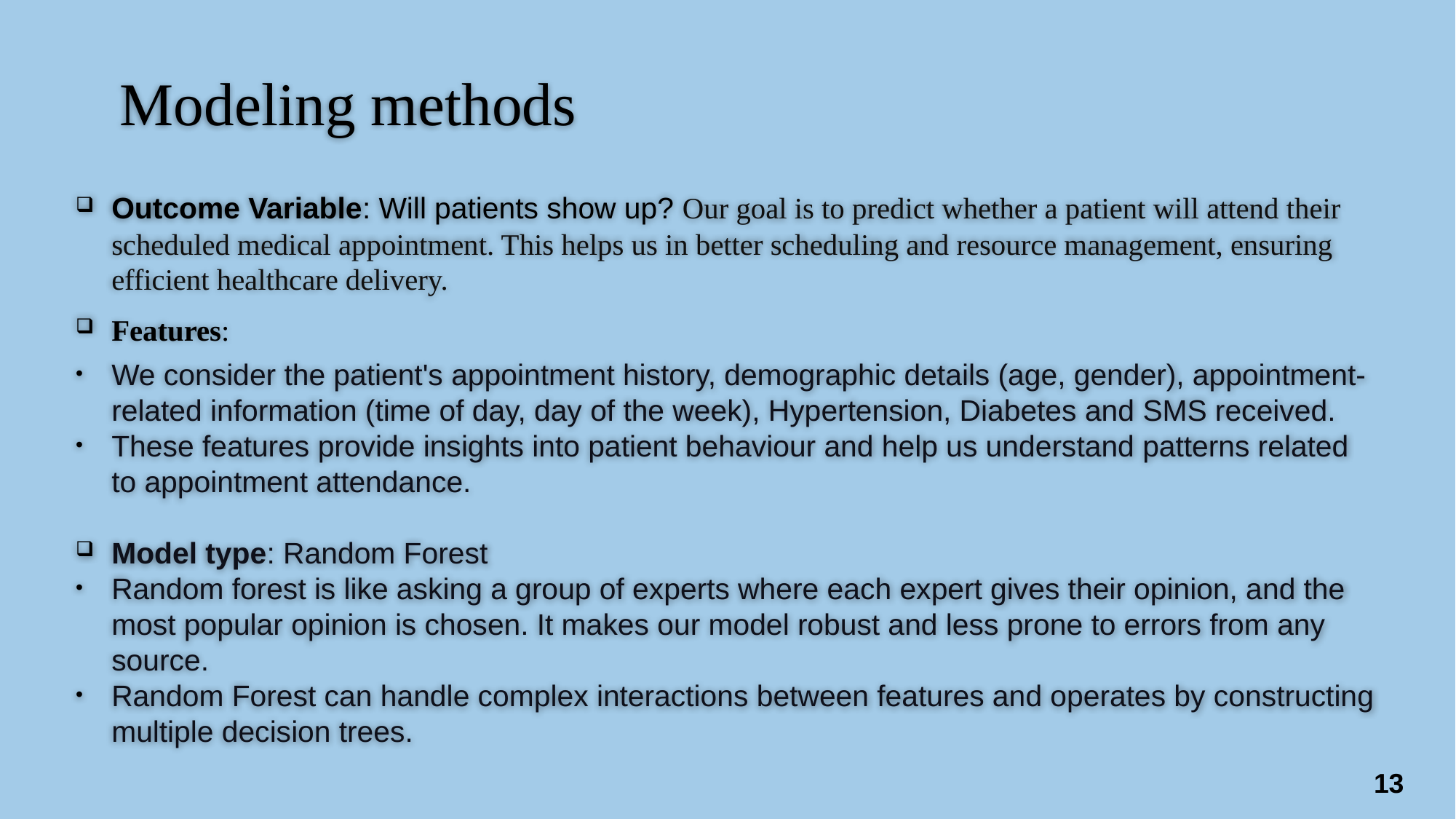

# Modeling methods
Outcome Variable: Will patients show up? Our goal is to predict whether a patient will attend their scheduled medical appointment. This helps us in better scheduling and resource management, ensuring efficient healthcare delivery.
Features:
We consider the patient's appointment history, demographic details (age, gender), appointment-related information (time of day, day of the week), Hypertension, Diabetes and SMS received.
These features provide insights into patient behaviour and help us understand patterns related to appointment attendance.

Model type: Random Forest
Random forest is like asking a group of experts where each expert gives their opinion, and the most popular opinion is chosen. It makes our model robust and less prone to errors from any source.
Random Forest can handle complex interactions between features and operates by constructing multiple decision trees.
13